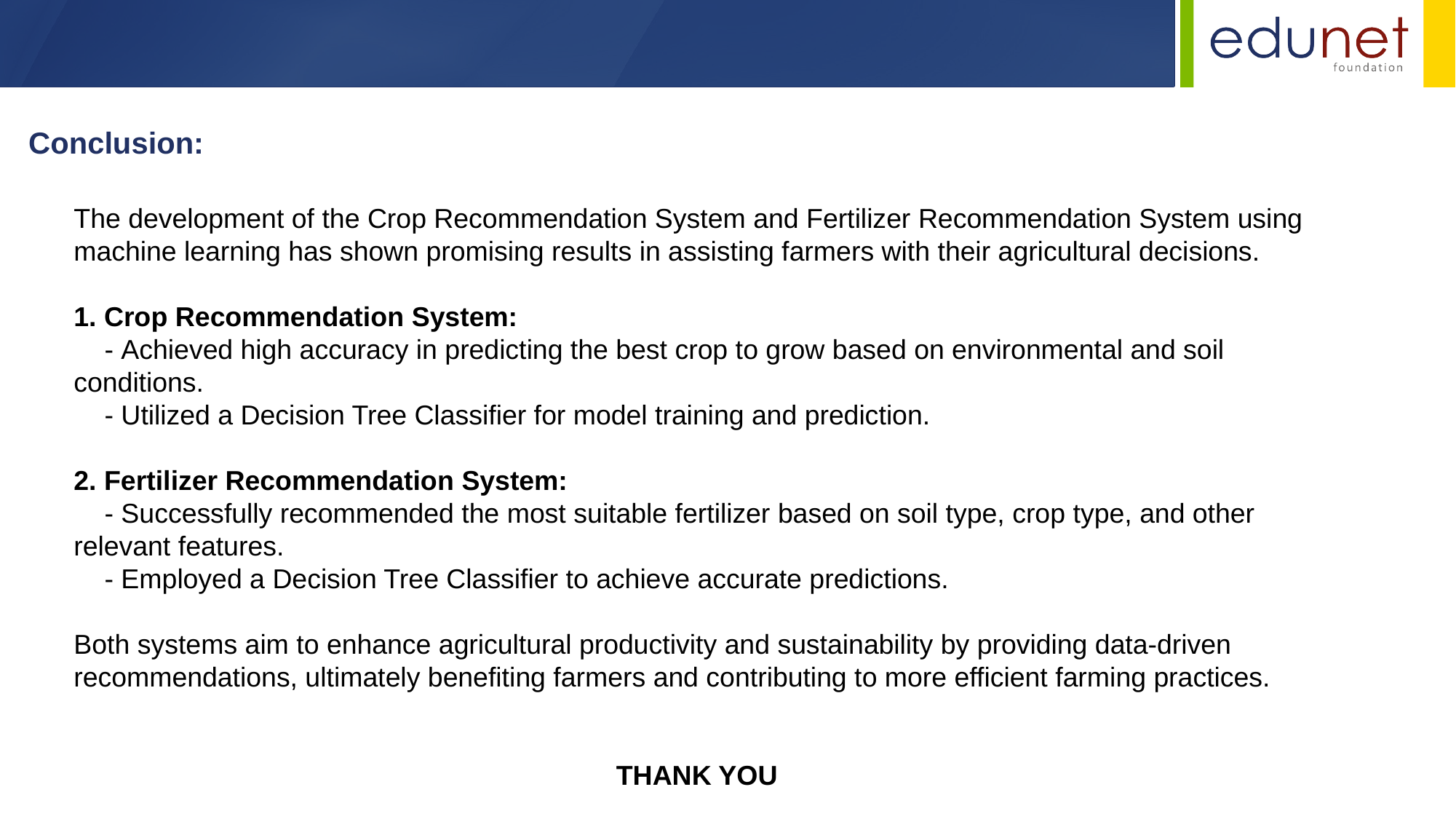

Conclusion:
The development of the Crop Recommendation System and Fertilizer Recommendation System using machine learning has shown promising results in assisting farmers with their agricultural decisions.

1. Crop Recommendation System:
    - Achieved high accuracy in predicting the best crop to grow based on environmental and soil conditions.
    - Utilized a Decision Tree Classifier for model training and prediction.

2. Fertilizer Recommendation System:
    - Successfully recommended the most suitable fertilizer based on soil type, crop type, and other relevant features.
    - Employed a Decision Tree Classifier to achieve accurate predictions.

Both systems aim to enhance agricultural productivity and sustainability by providing data-driven recommendations, ultimately benefiting farmers and contributing to more efficient farming practices.

                                                                       THANK YOU